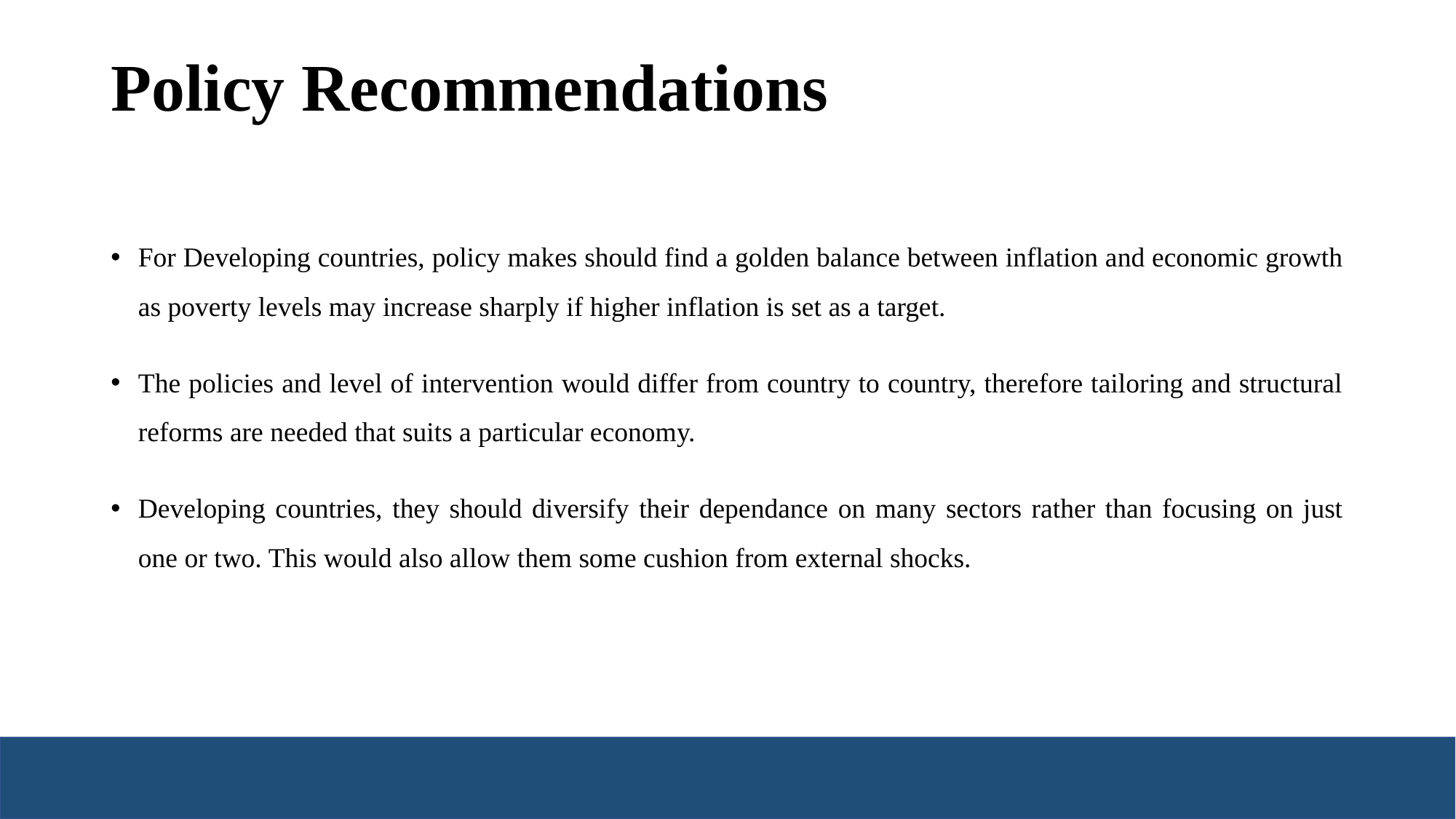

# Policy Recommendations
For Developing countries, policy makes should find a golden balance between inflation and economic growth as poverty levels may increase sharply if higher inflation is set as a target.
The policies and level of intervention would differ from country to country, therefore tailoring and structural reforms are needed that suits a particular economy.
Developing countries, they should diversify their dependance on many sectors rather than focusing on just one or two. This would also allow them some cushion from external shocks.